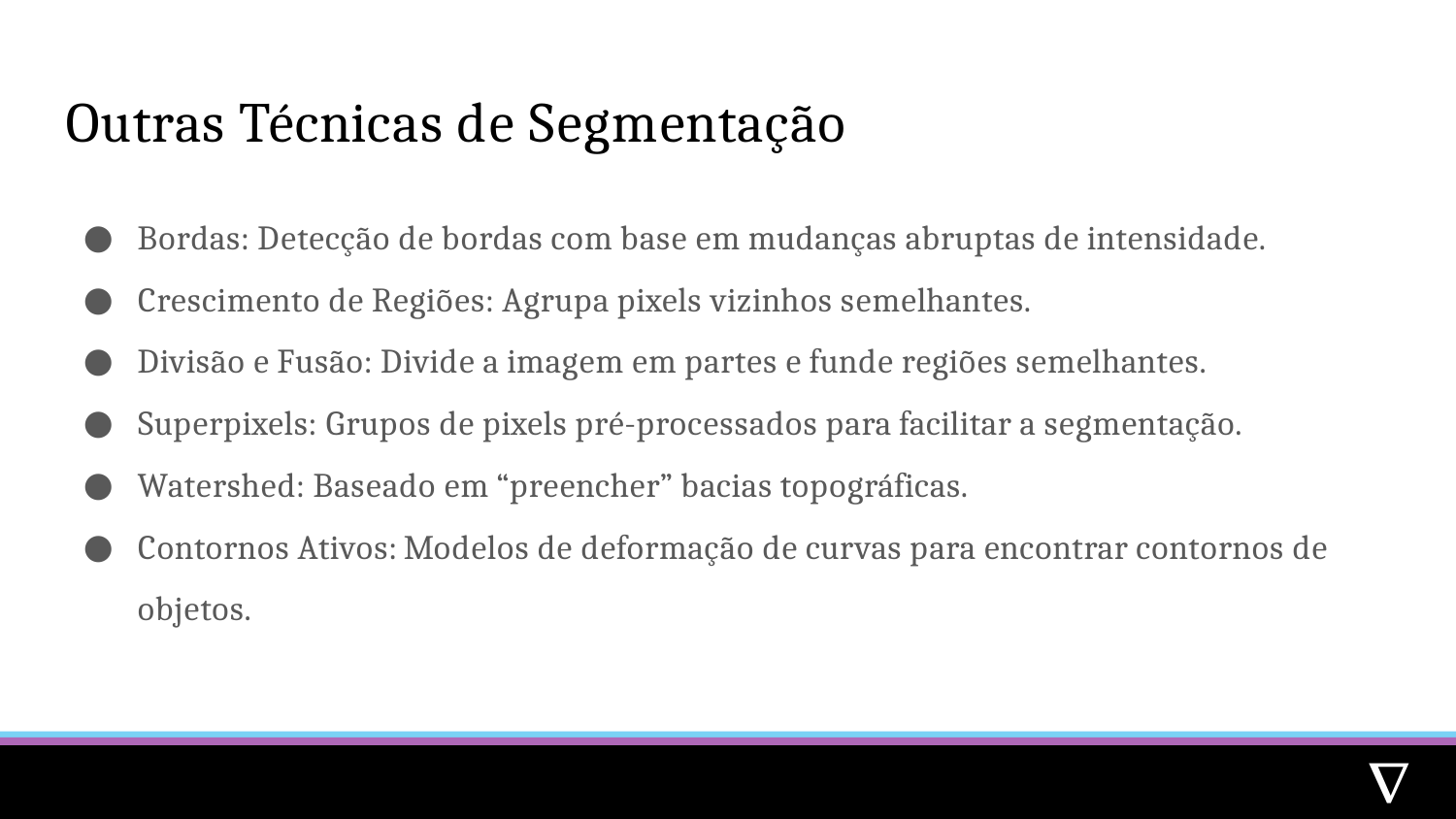

# Outras Técnicas de Segmentação
Bordas: Detecção de bordas com base em mudanças abruptas de intensidade.
Crescimento de Regiões: Agrupa pixels vizinhos semelhantes.
Divisão e Fusão: Divide a imagem em partes e funde regiões semelhantes.
Superpixels: Grupos de pixels pré-processados para facilitar a segmentação.
Watershed: Baseado em “preencher” bacias topográficas.
Contornos Ativos: Modelos de deformação de curvas para encontrar contornos de objetos.